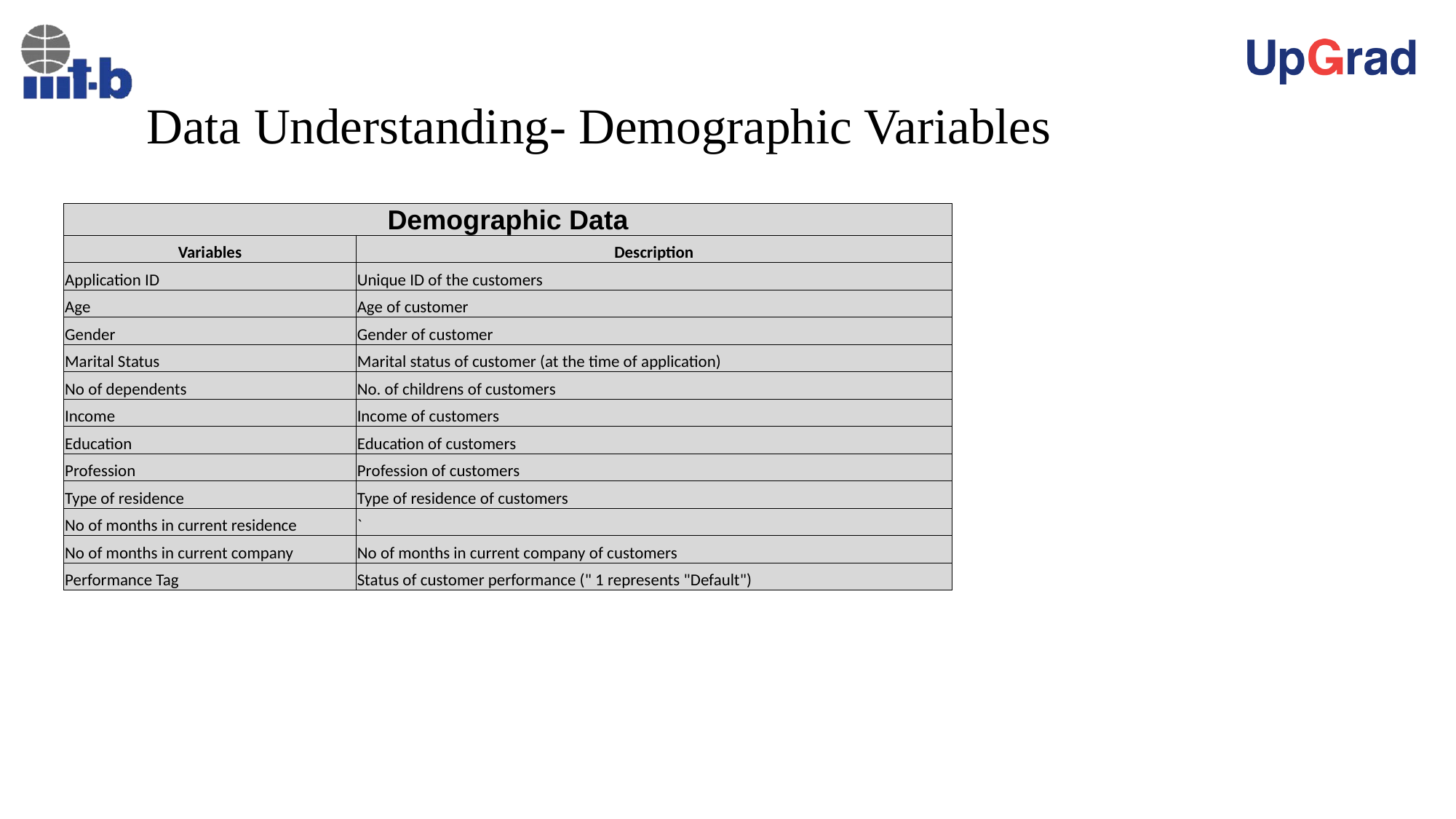

# Data Understanding- Demographic Variables
| Demographic Data |  |
| --- | --- |
| Variables | Description |
| Application ID | Unique ID of the customers |
| Age | Age of customer |
| Gender | Gender of customer |
| Marital Status | Marital status of customer (at the time of application) |
| No of dependents | No. of childrens of customers |
| Income | Income of customers |
| Education | Education of customers |
| Profession | Profession of customers |
| Type of residence | Type of residence of customers |
| No of months in current residence | ` |
| No of months in current company | No of months in current company of customers |
| Performance Tag | Status of customer performance (" 1 represents "Default") |